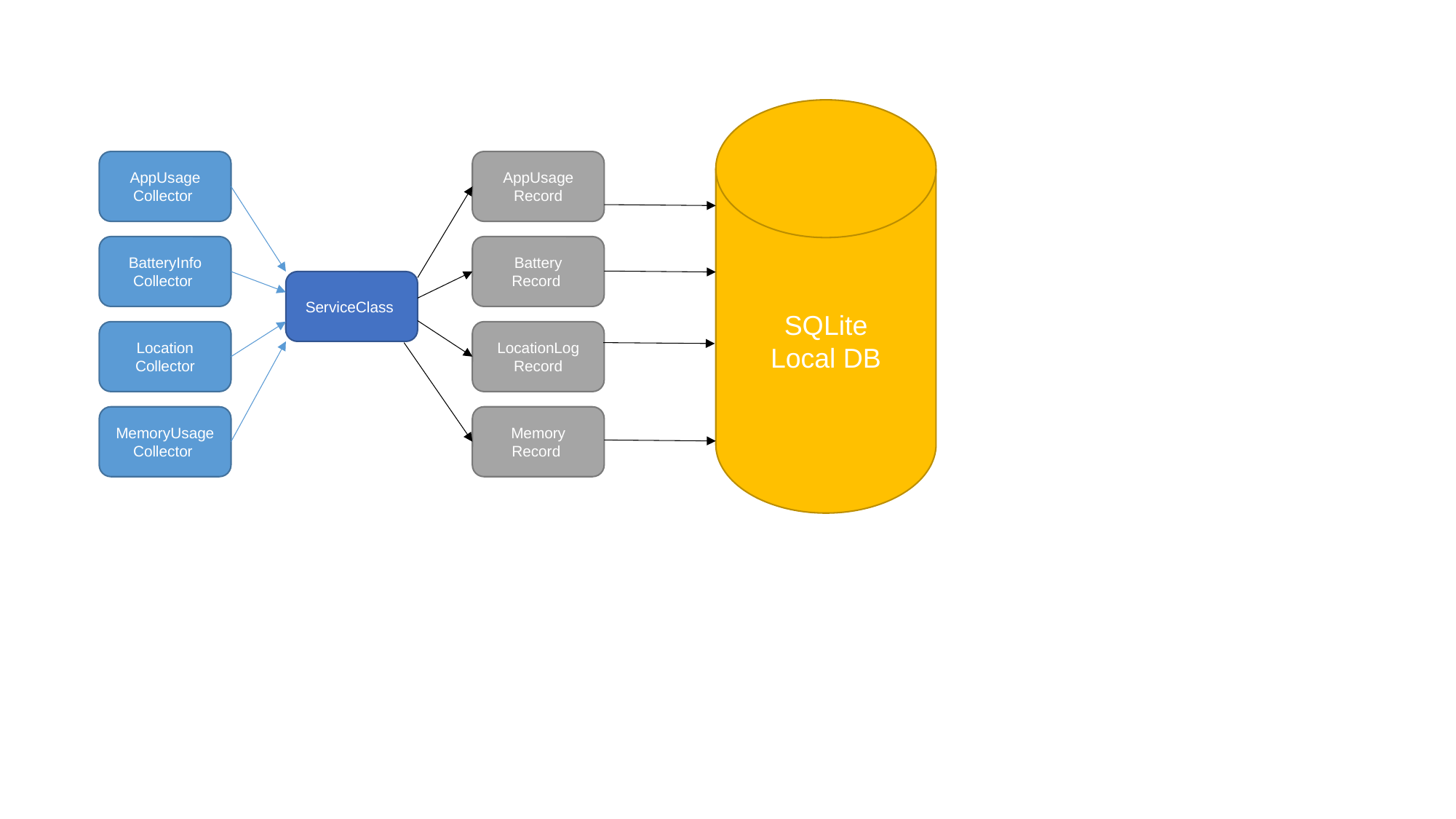

SQLite
Local DB
AppUsage
Collector
AppUsage
Record
BatteryInfo
Collector
Battery
Record
ServiceClass
Location
Collector
LocationLog
Record
MemoryUsage
Collector
Memory
Record